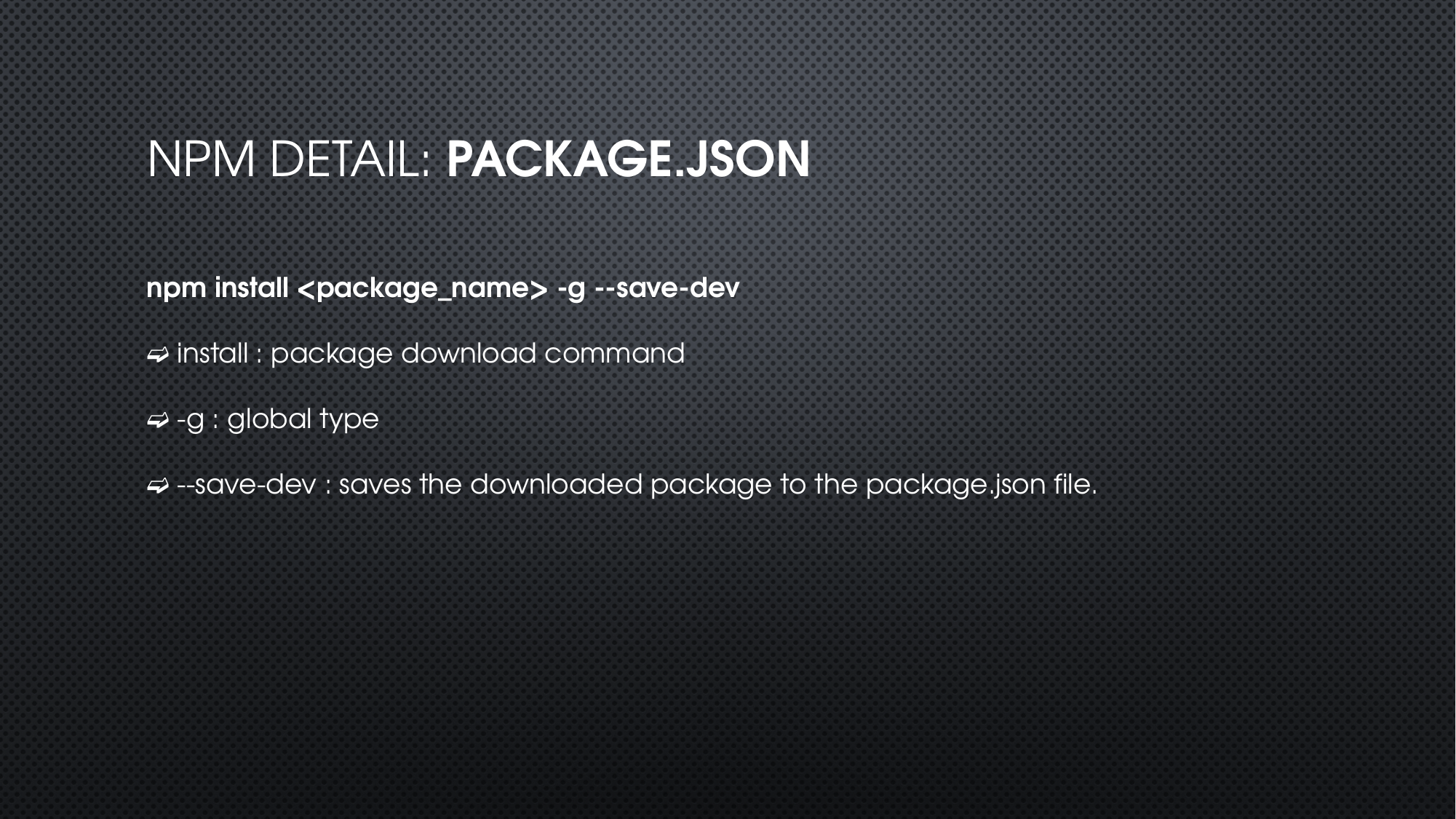

# NPM Detaıl: Package.json
npm install <package_name> -g --save-dev
➫ install : package download command
➫ -g : global type
➫ --save-dev : saves the downloaded package to the package.json file.